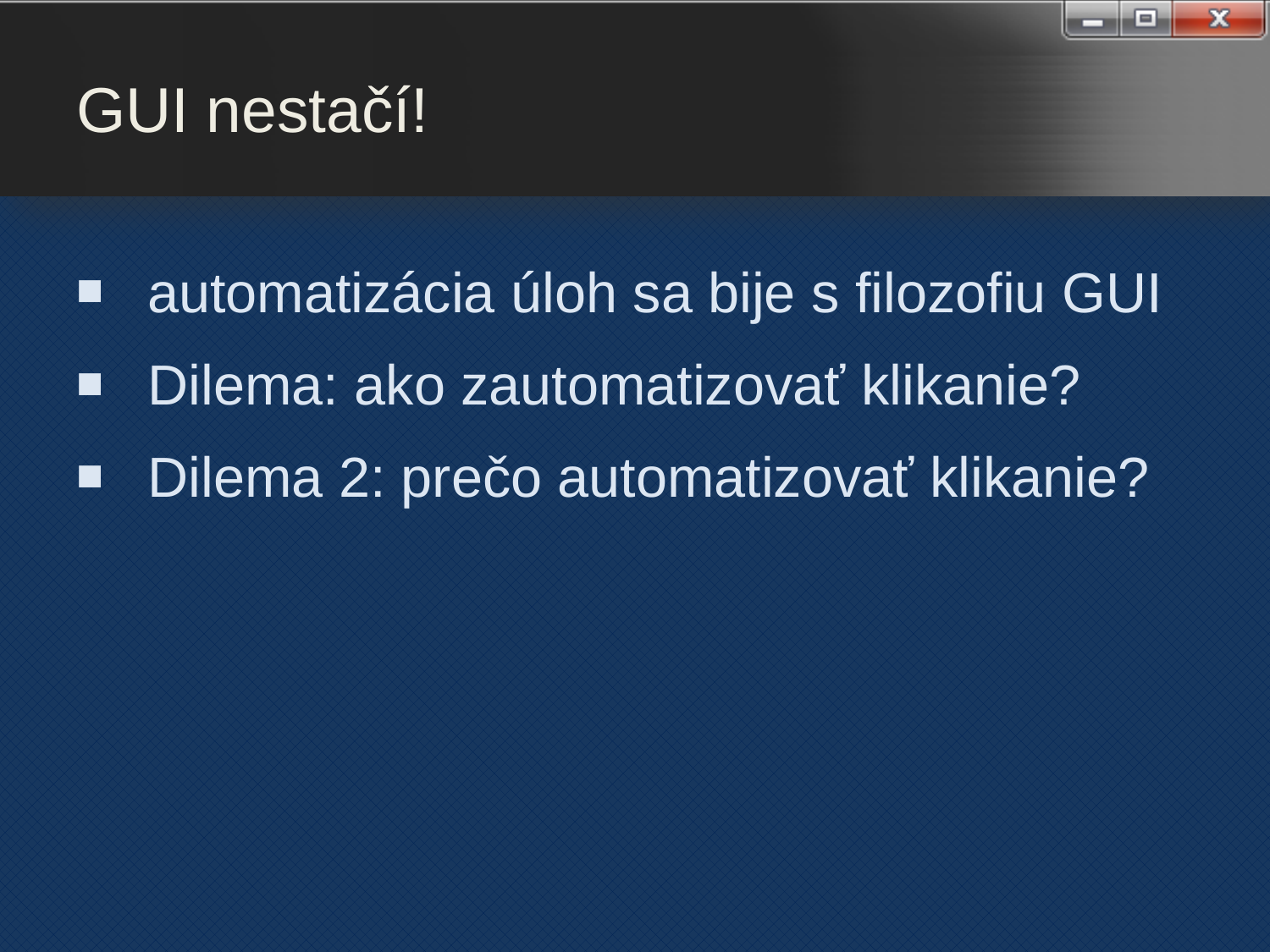

# GUI nestačí!
automatizácia úloh sa bije s filozofiu GUI
Dilema: ako zautomatizovať klikanie?
Dilema 2: prečo automatizovať klikanie?